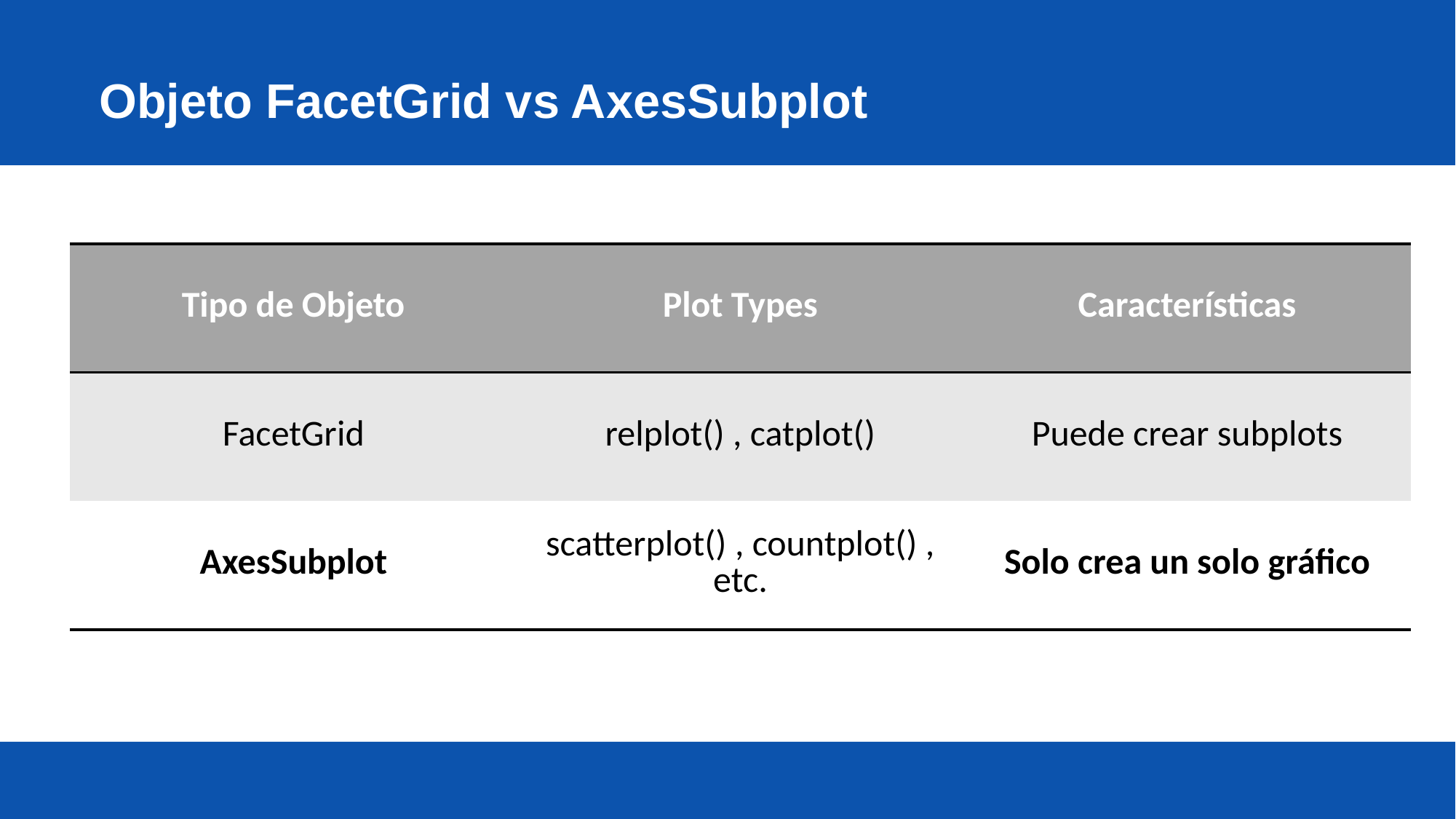

# Objeto FacetGrid vs AxesSubplot
| Tipo de Objeto | Plot Types | Características |
| --- | --- | --- |
| FacetGrid | relplot() , catplot() | Puede crear subplots |
| AxesSubplot | scatterplot() , countplot() , etc. | Solo crea un solo gráfico |